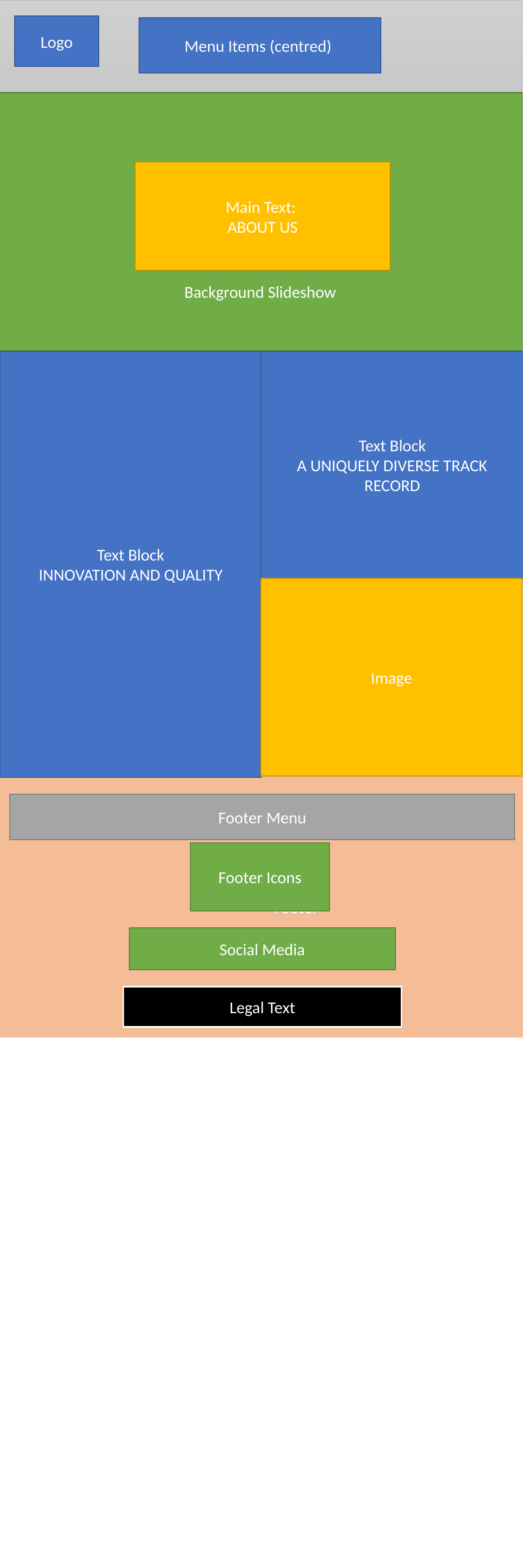

Logo
Menu Items (centred)

Background Slideshow
Main Text:
ABOUT US
Text Block
INNOVATION AND QUALITY
Text Block
A UNIQUELY DIVERSE TRACK RECORD
Image
					      			Footer

Footer Menu
Footer Icons
Social Media
Legal Text